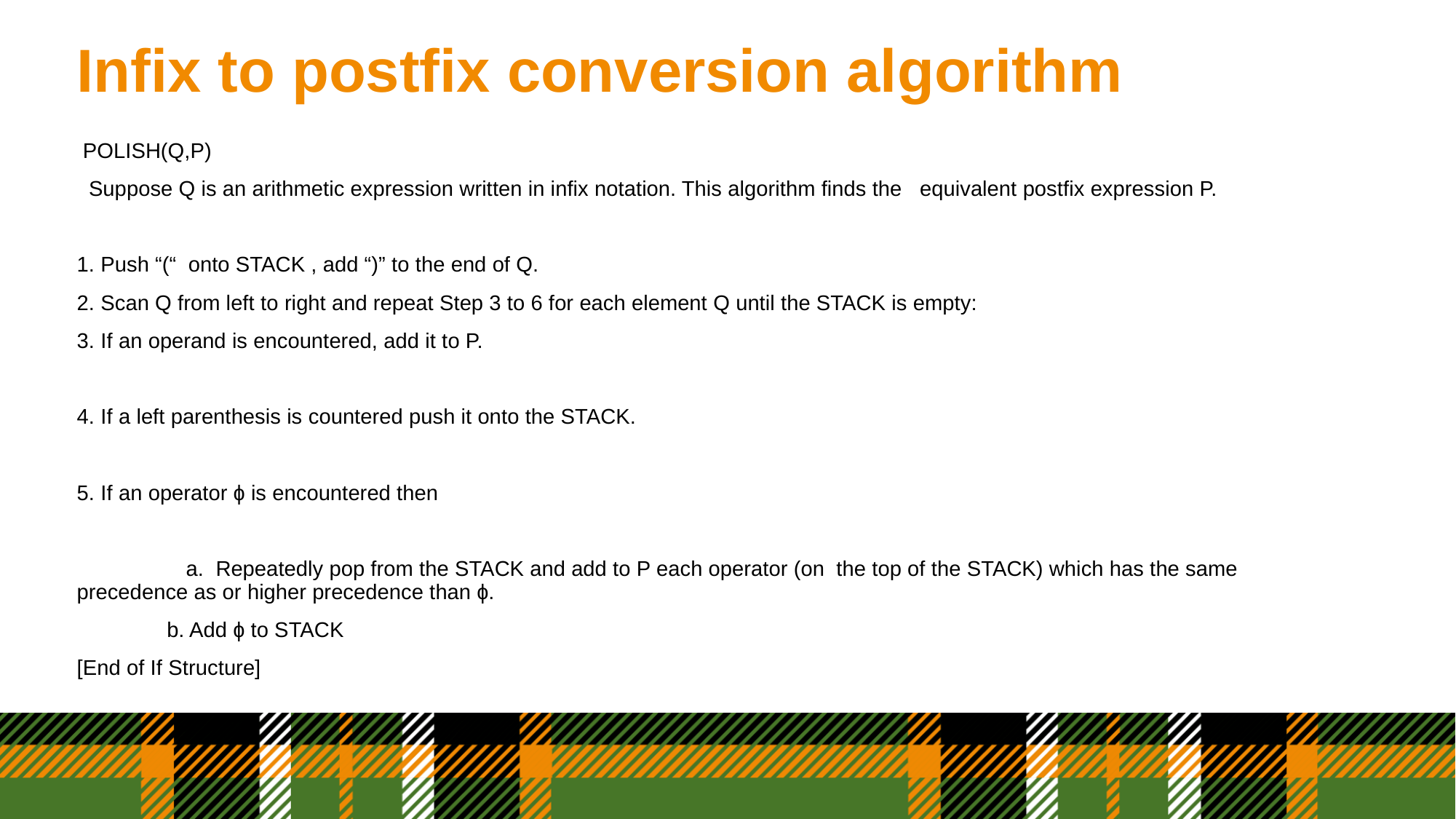

# Infix to postfix conversion algorithm
 POLISH(Q,P)
  Suppose Q is an arithmetic expression written in infix notation. This algorithm finds the   equivalent postfix expression P.

1. Push “(“  onto STACK , add “)” to the end of Q.
2. Scan Q from left to right and repeat Step 3 to 6 for each element Q until the STACK is empty:
3. If an operand is encountered, add it to P.

4. If a left parenthesis is countered push it onto the STACK.

5. If an operator ɸ is encountered then

	a.  Repeatedly pop from the STACK and add to P each operator (on  the top of the STACK) which has the same  precedence as or higher precedence than ɸ.
               b. Add ɸ to STACK
[End of If Structure]